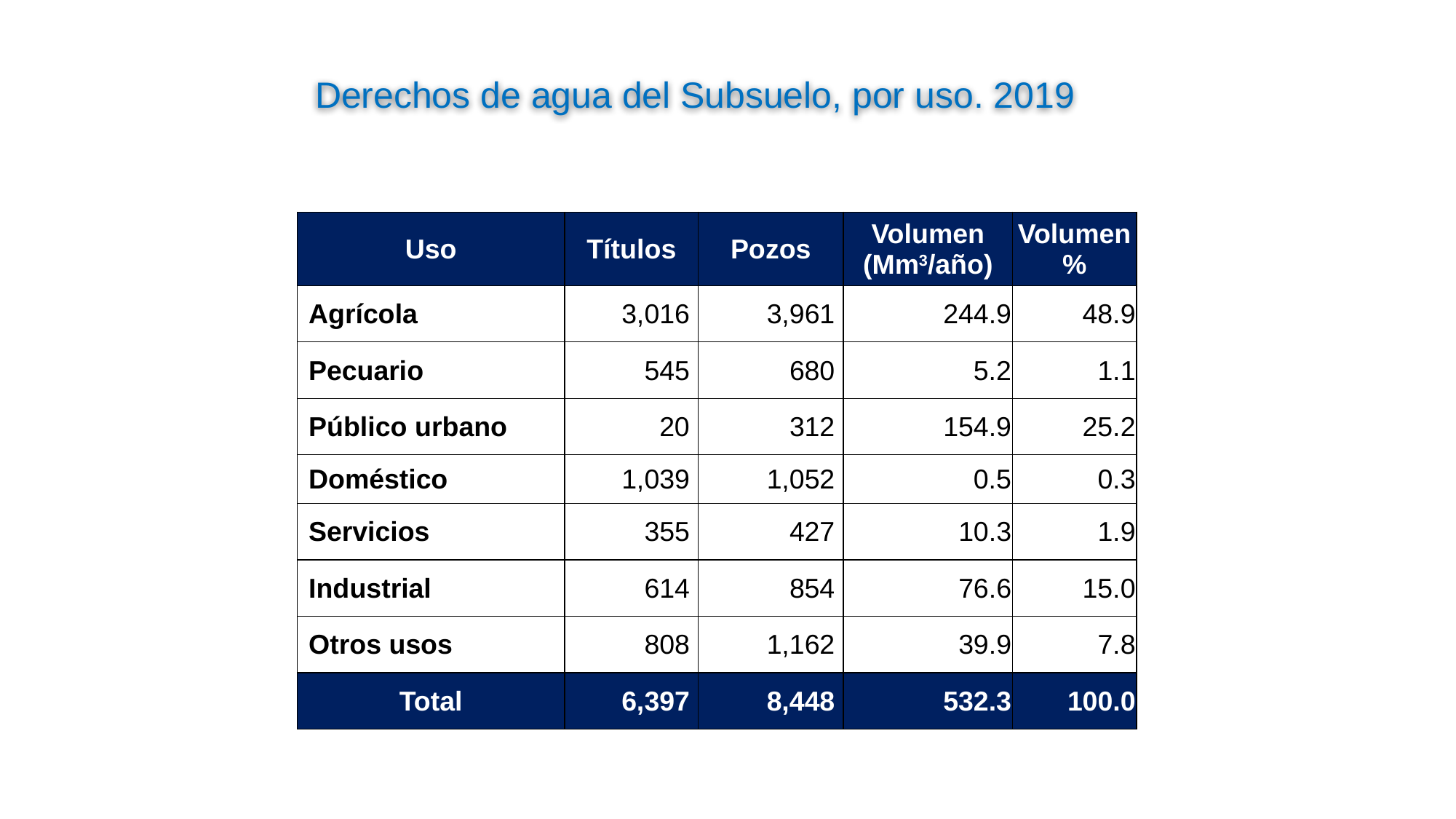

Derechos de agua del Subsuelo, por uso. 2019
| Uso | Títulos | Pozos | Volumen (Mm3/año) | Volumen % |
| --- | --- | --- | --- | --- |
| Agrícola | 3,016 | 3,961 | 244.9 | 48.9 |
| Pecuario | 545 | 680 | 5.2 | 1.1 |
| Público urbano | 20 | 312 | 154.9 | 25.2 |
| Doméstico | 1,039 | 1,052 | 0.5 | 0.3 |
| Servicios | 355 | 427 | 10.3 | 1.9 |
| Industrial | 614 | 854 | 76.6 | 15.0 |
| Otros usos | 808 | 1,162 | 39.9 | 7.8 |
| Total | 6,397 | 8,448 | 532.3 | 100.0 |